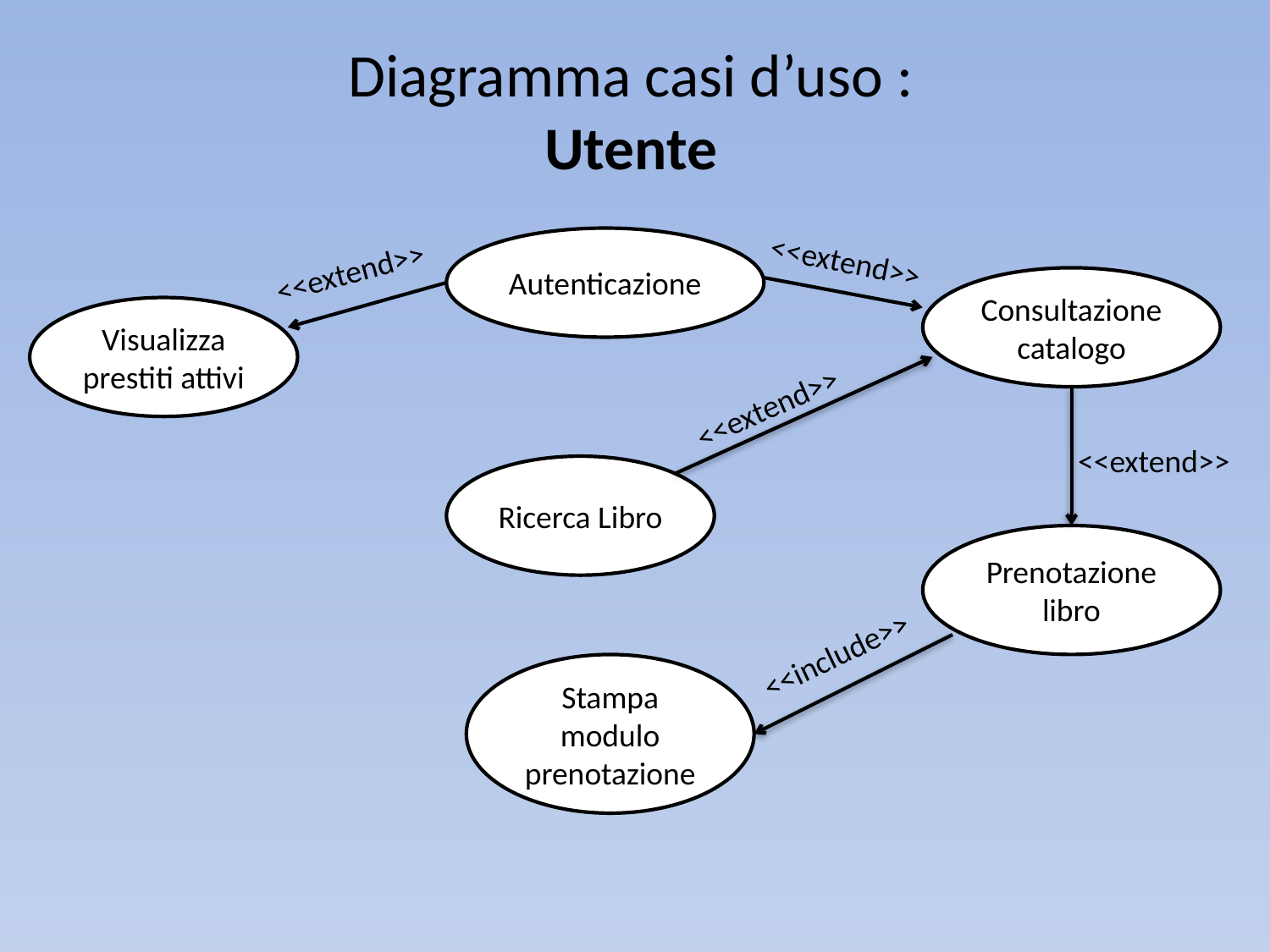

# Diagramma casi d’uso : Utente
Autenticazione
<<extend>>
<<extend>>
Consultazione catalogo
Visualizza prestiti attivi
<<extend>>
<<extend>>
Ricerca Libro
Prenotazione libro
<<include>>
Stampa modulo prenotazione